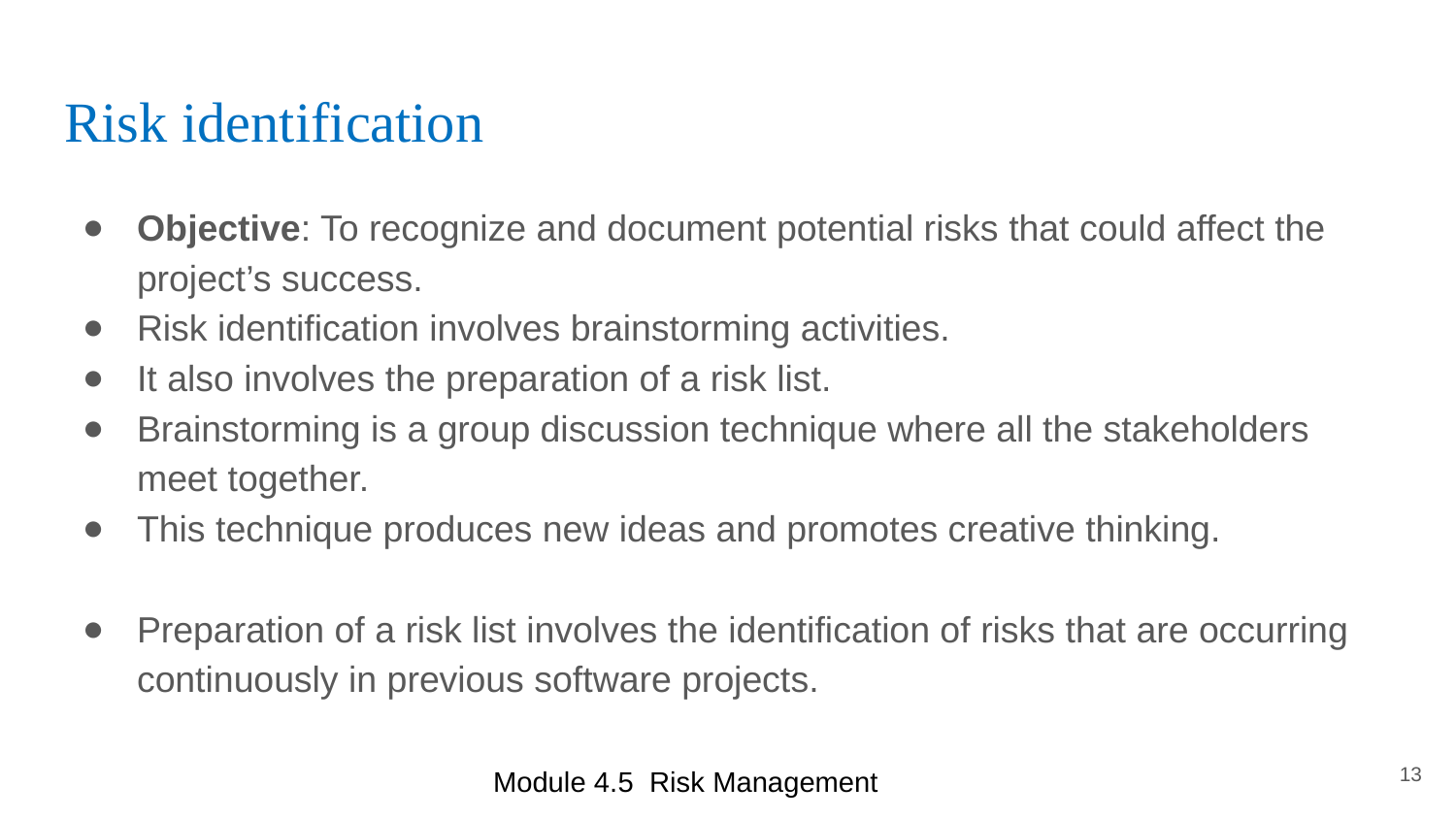

# Risk identification
Objective: To recognize and document potential risks that could affect the project’s success.
Risk identification involves brainstorming activities.
It also involves the preparation of a risk list.
Brainstorming is a group discussion technique where all the stakeholders meet together.
This technique produces new ideas and promotes creative thinking.
Preparation of a risk list involves the identification of risks that are occurring continuously in previous software projects.
13
Module 4.5  Risk Management